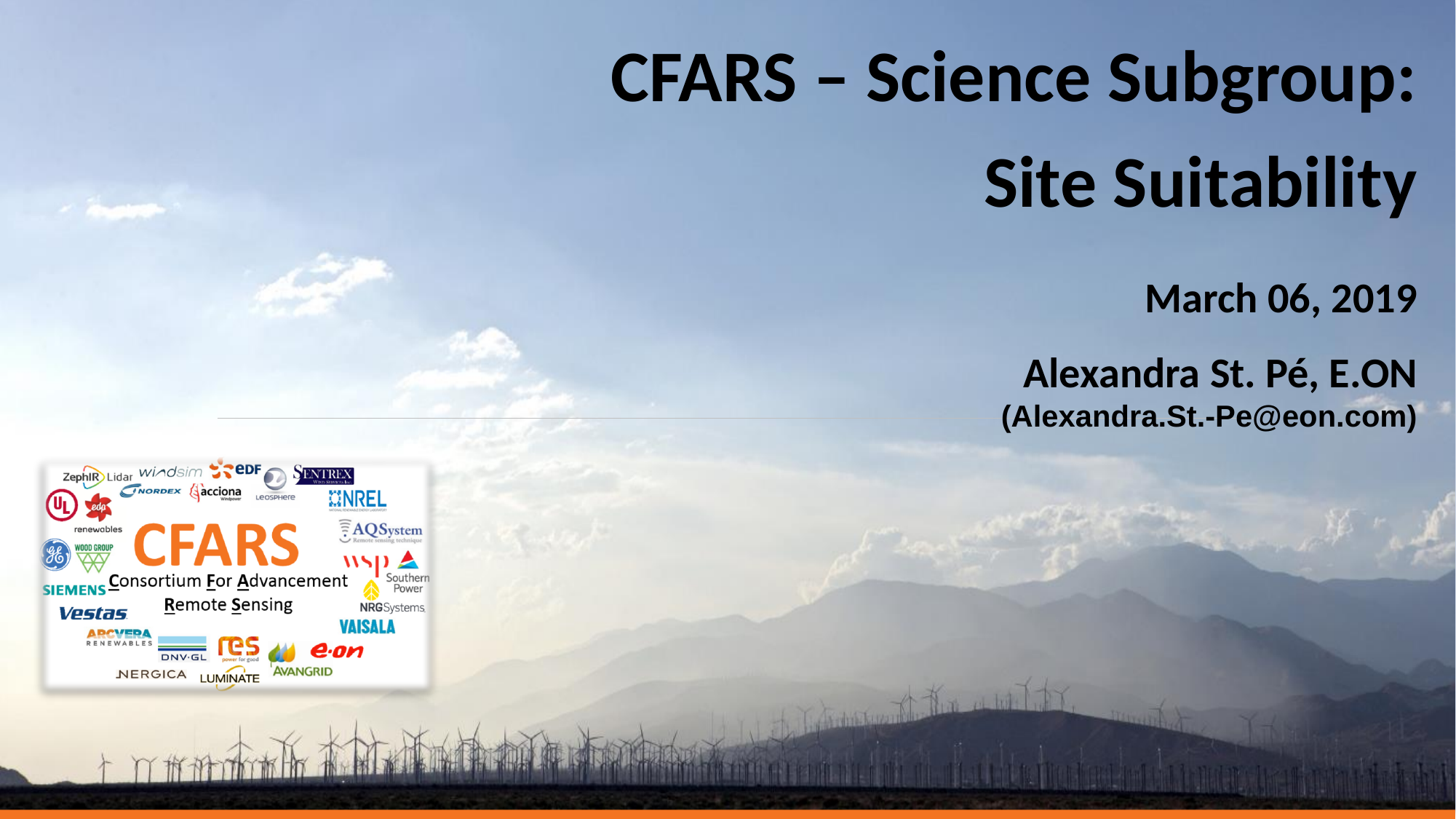

CFARS – Science Subgroup:
 Site Suitability
 March 06, 2019
Alexandra St. Pé, E.ON
(Alexandra.St.-Pe@eon.com)